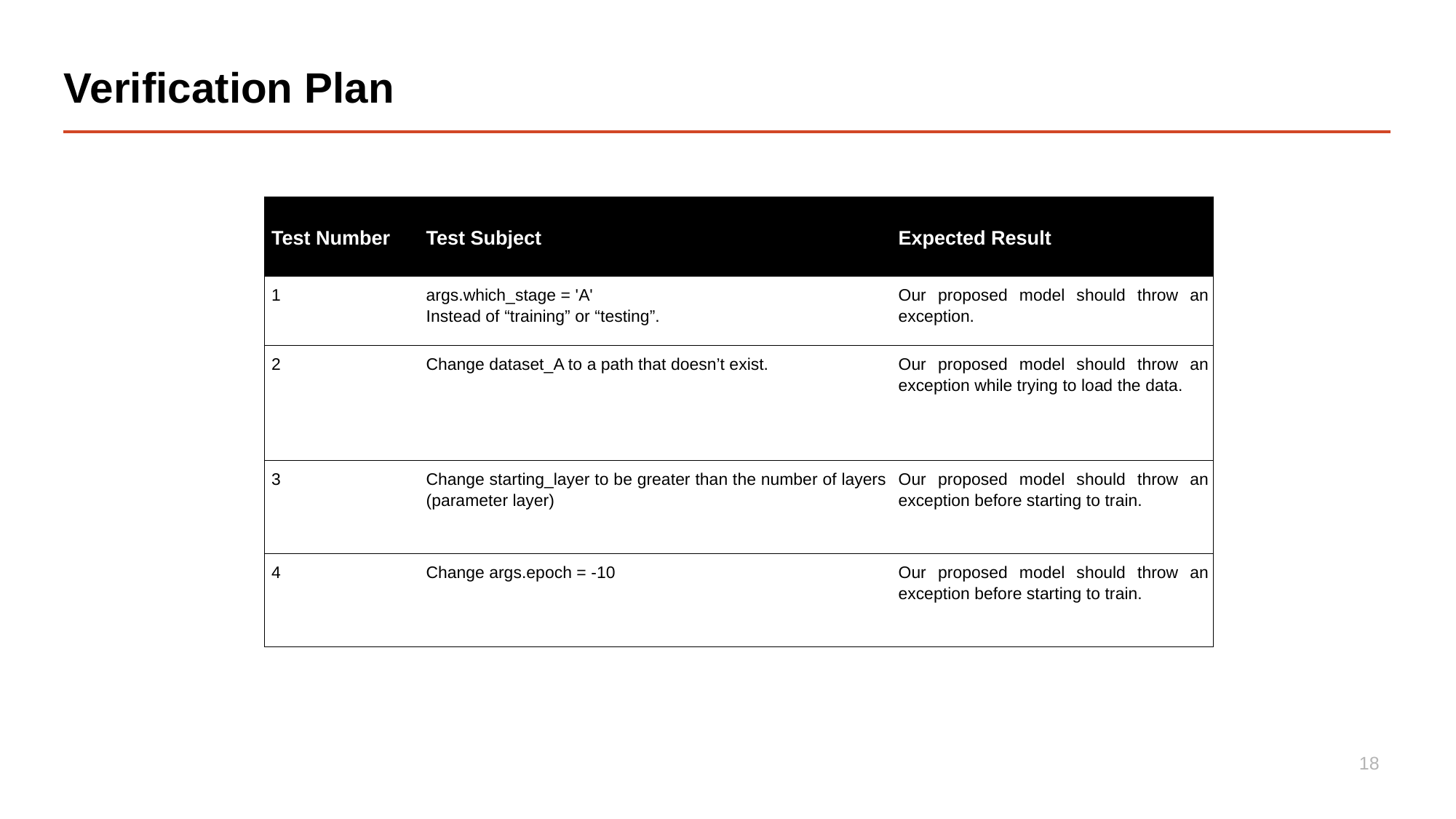

# Verification Plan
| Test Number | Test Subject | Expected Result |
| --- | --- | --- |
| 1 | args.which\_stage = 'A' Instead of “training” or “testing”. | Our proposed model should throw an exception. |
| 2 | Change dataset\_A to a path that doesn’t exist. | Our proposed model should throw an exception while trying to load the data. |
| 3 | Change starting\_layer to be greater than the number of layers (parameter layer) | Our proposed model should throw an exception before starting to train. |
| 4 | Change args.epoch = -10 | Our proposed model should throw an exception before starting to train. |
18